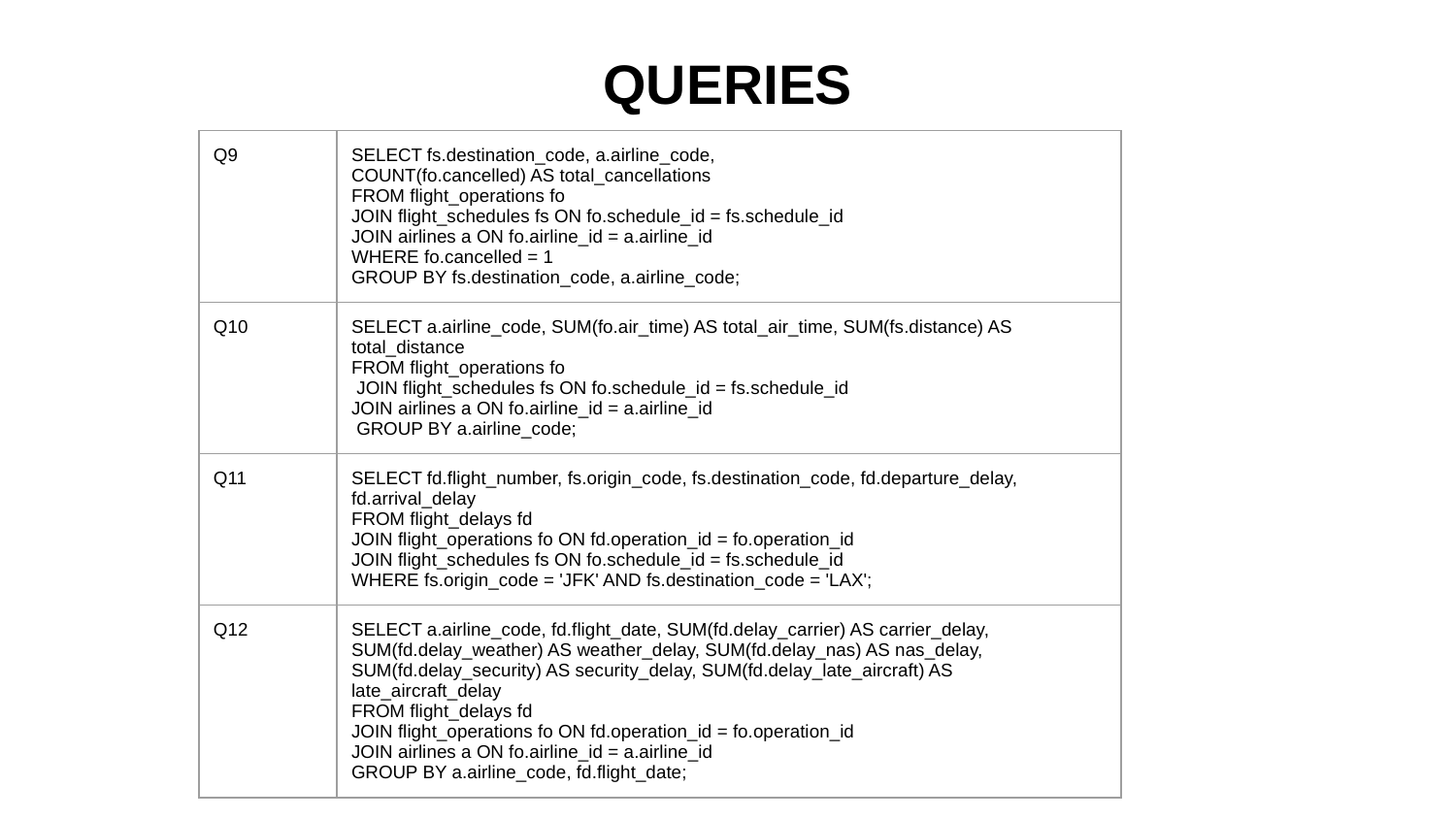

# QUERIES
| Q9 | SELECT fs.destination\_code, a.airline\_code, COUNT(fo.cancelled) AS total\_cancellations FROM flight\_operations fo JOIN flight\_schedules fs ON fo.schedule\_id = fs.schedule\_id JOIN airlines a ON fo.airline\_id = a.airline\_id WHERE fo.cancelled = 1 GROUP BY fs.destination\_code, a.airline\_code; |
| --- | --- |
| Q10 | SELECT a.airline\_code, SUM(fo.air\_time) AS total\_air\_time, SUM(fs.distance) AS total\_distance FROM flight\_operations fo JOIN flight\_schedules fs ON fo.schedule\_id = fs.schedule\_id JOIN airlines a ON fo.airline\_id = a.airline\_id GROUP BY a.airline\_code; |
| Q11 | SELECT fd.flight\_number, fs.origin\_code, fs.destination\_code, fd.departure\_delay, fd.arrival\_delay FROM flight\_delays fd JOIN flight\_operations fo ON fd.operation\_id = fo.operation\_id JOIN flight\_schedules fs ON fo.schedule\_id = fs.schedule\_id WHERE fs.origin\_code = 'JFK' AND fs.destination\_code = 'LAX'; |
| Q12 | SELECT a.airline\_code, fd.flight\_date, SUM(fd.delay\_carrier) AS carrier\_delay, SUM(fd.delay\_weather) AS weather\_delay, SUM(fd.delay\_nas) AS nas\_delay, SUM(fd.delay\_security) AS security\_delay, SUM(fd.delay\_late\_aircraft) AS late\_aircraft\_delay FROM flight\_delays fd JOIN flight\_operations fo ON fd.operation\_id = fo.operation\_id JOIN airlines a ON fo.airline\_id = a.airline\_id GROUP BY a.airline\_code, fd.flight\_date; |